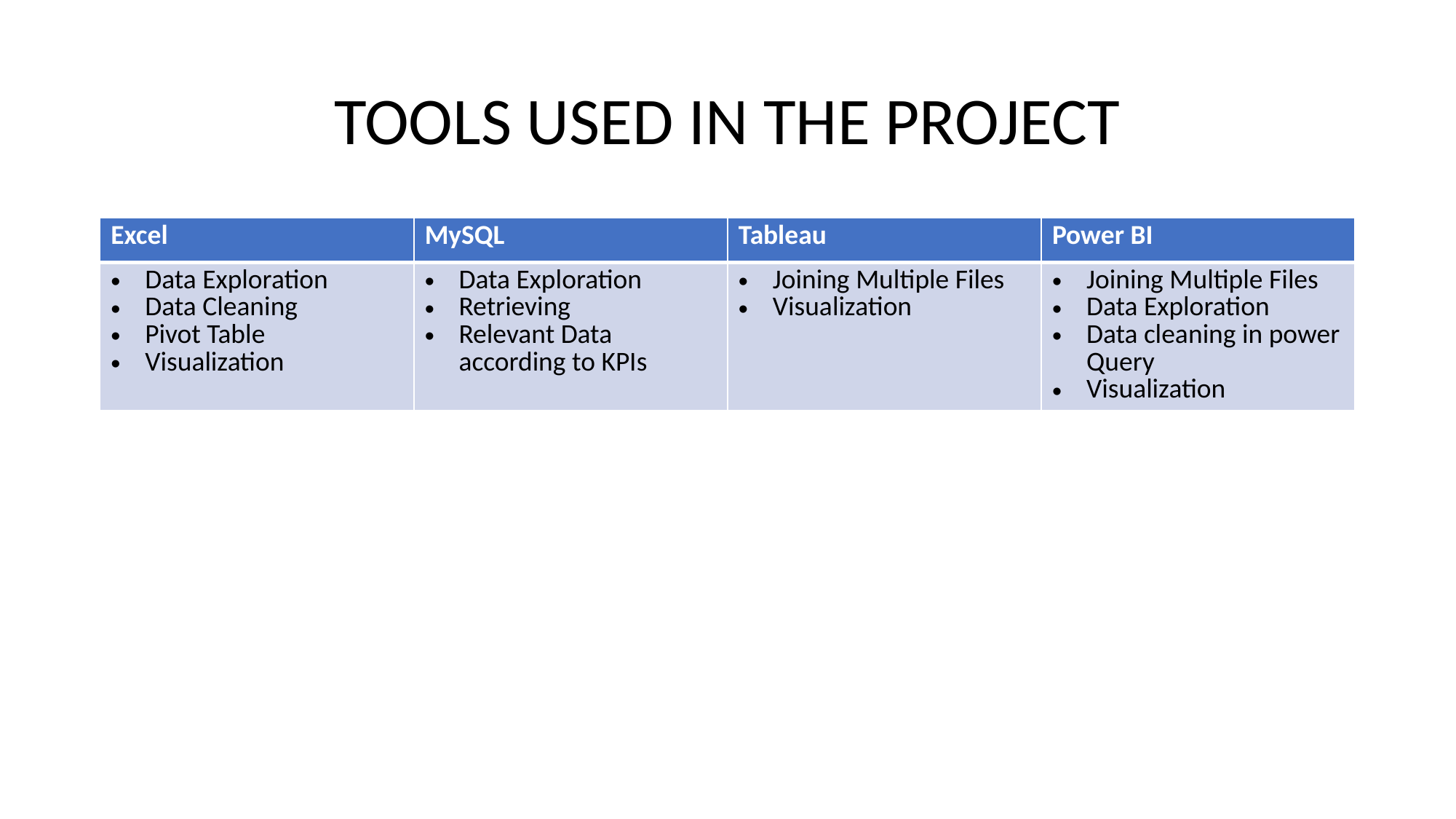

# TOOLS USED IN THE PROJECT
| Excel | MySQL | Tableau | Power BI |
| --- | --- | --- | --- |
| Data Exploration Data Cleaning Pivot Table Visualization | Data Exploration Retrieving Relevant Data according to KPIs | Joining Multiple Files Visualization | Joining Multiple Files Data Exploration Data cleaning in power Query Visualization |